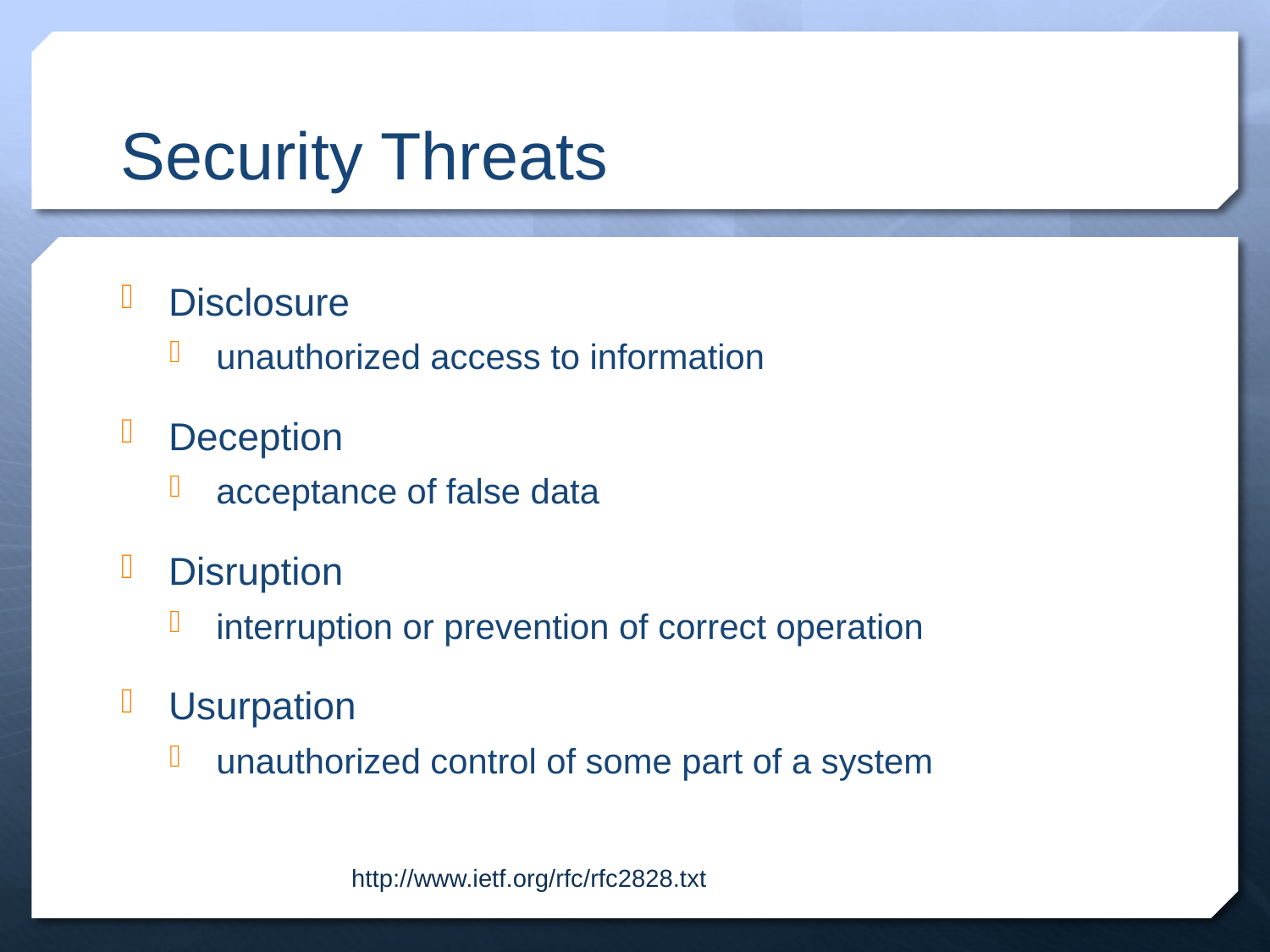

# Security Threats
Disclosure
unauthorized access to information
Deception
acceptance of false data
Disruption
interruption or prevention of correct operation
Usurpation
unauthorized control of some part of a system
http://www.ietf.org/rfc/rfc2828.txt